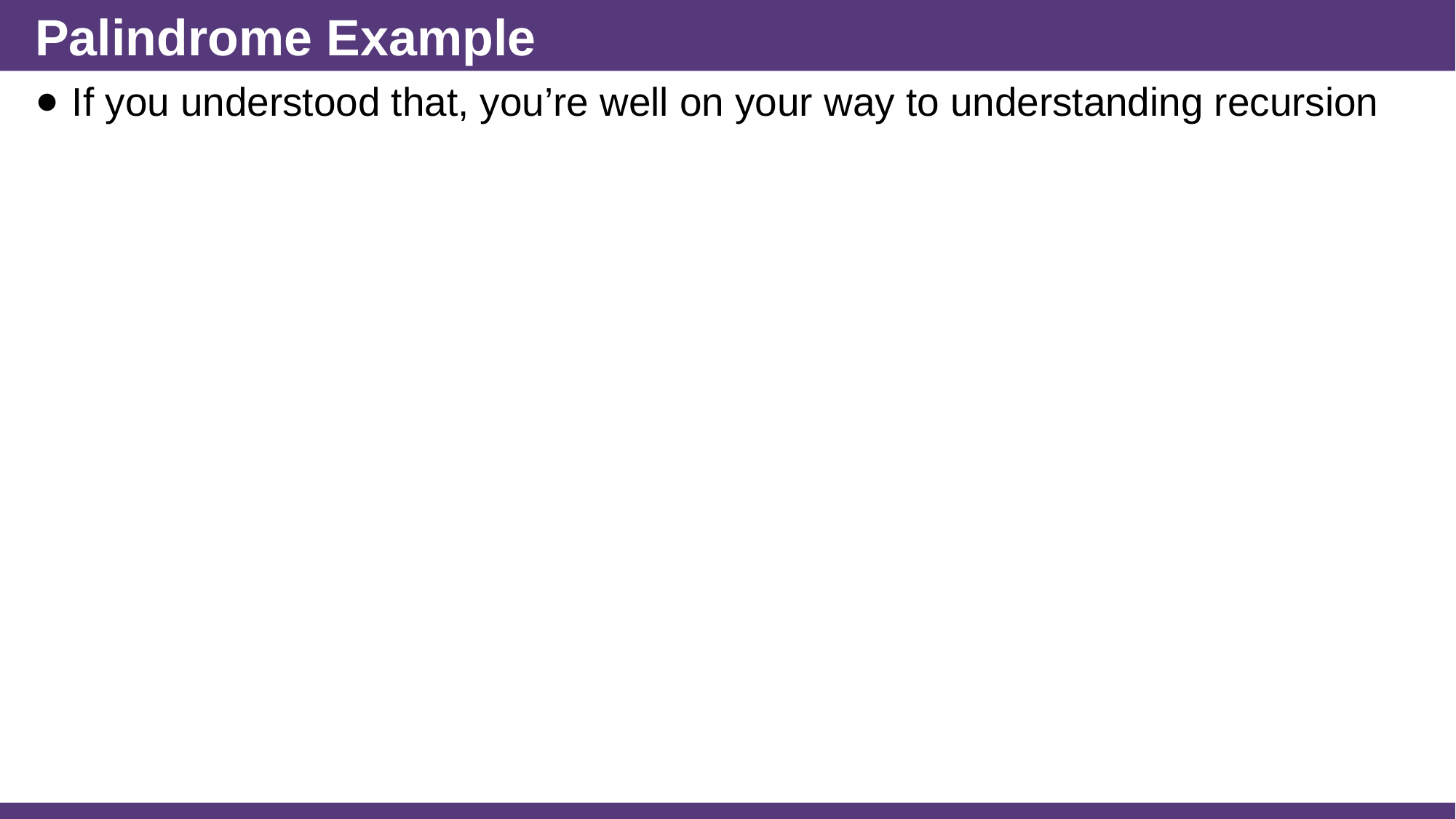

# Palindrome Example
If you understood that, you’re well on your way to understanding recursion